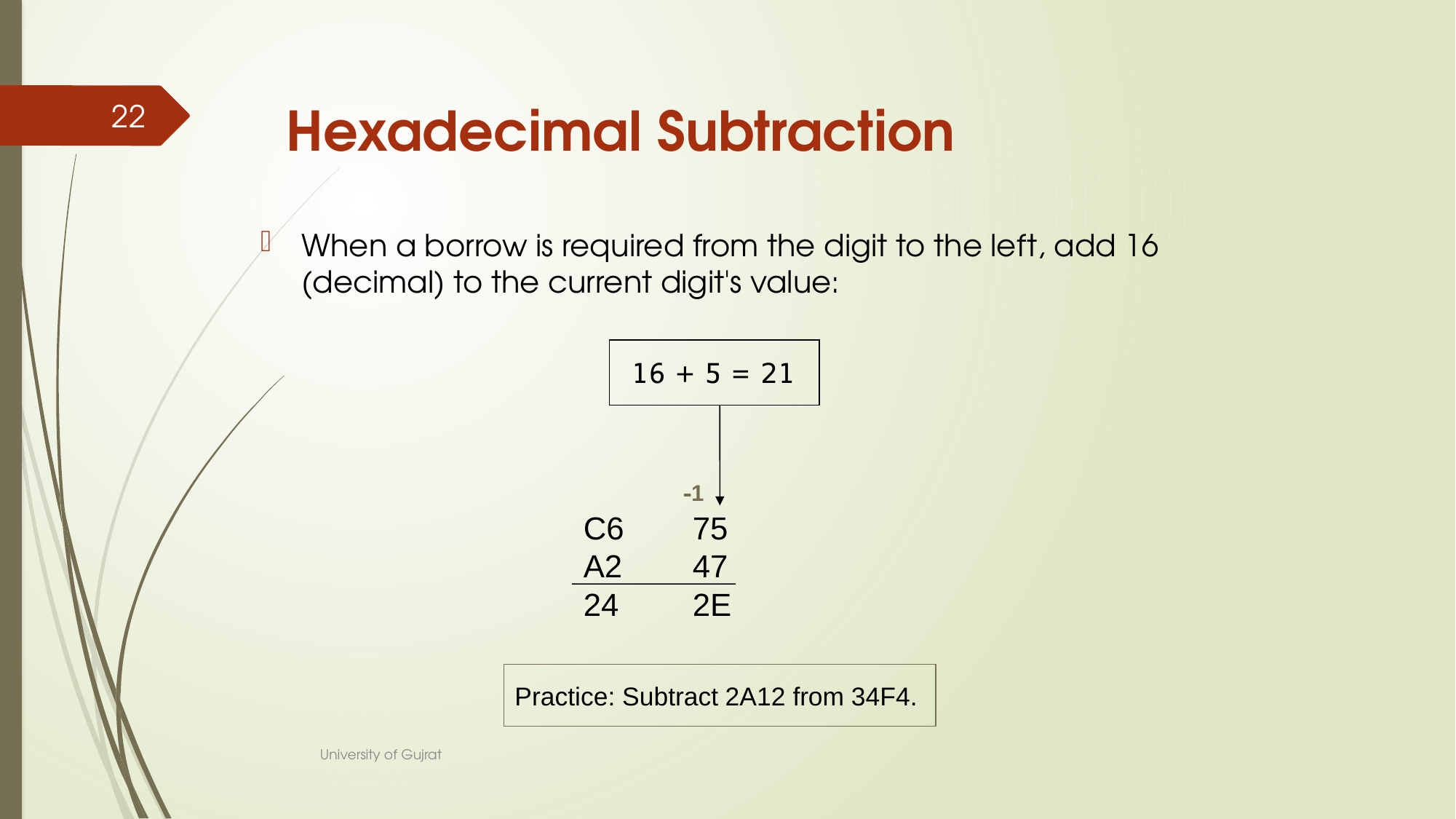

# Hexadecimal Subtraction
22
When a borrow is required from the digit to the left, add 16 (decimal) to the current digit's value:

16 + 5 = 21

−1
C6	75
A2	47
24	2E

Practice: Subtract 2A12 from 34F4.
University of Gujrat